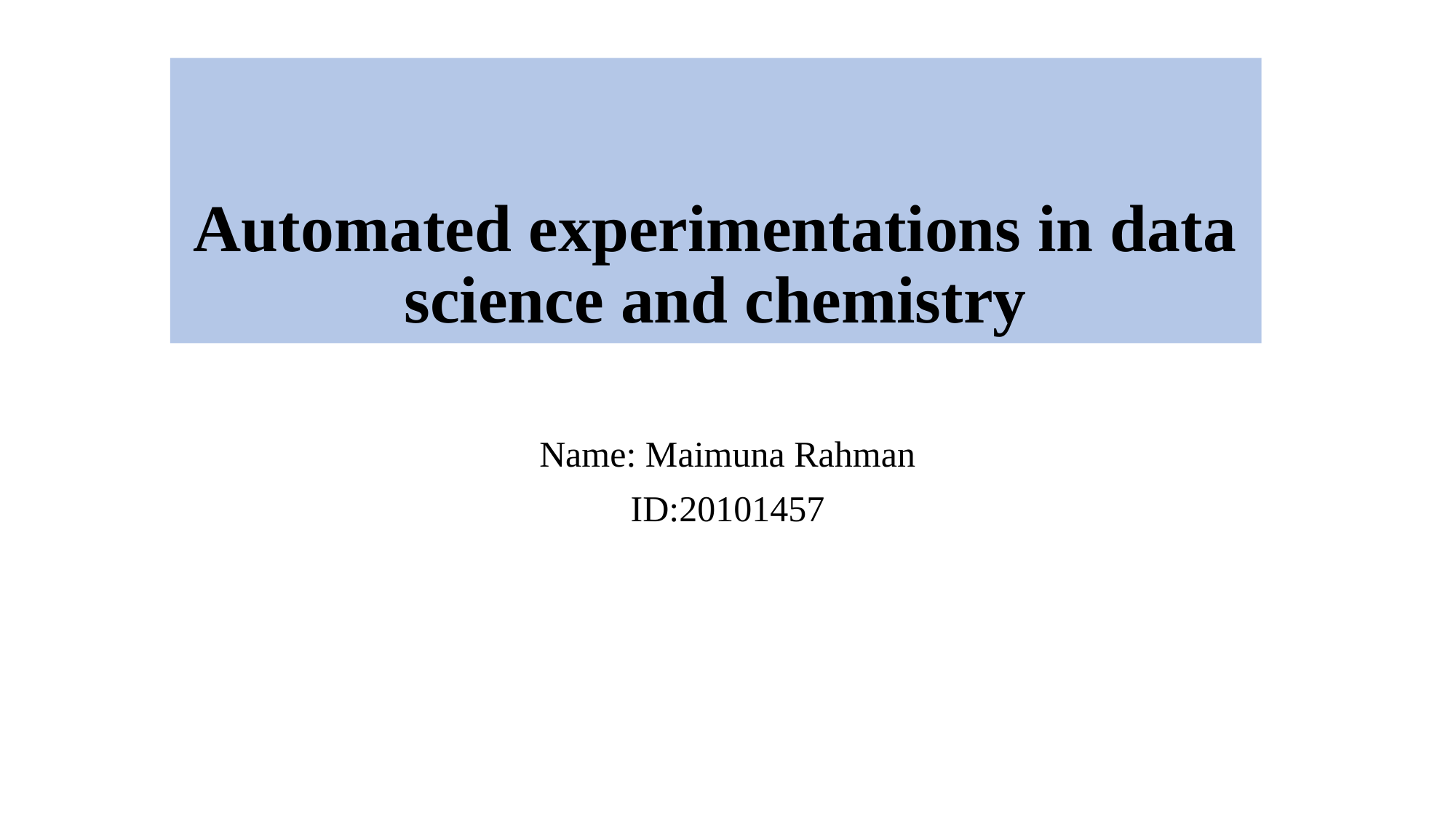

# Automated experimentations in data science and chemistry
Name: Maimuna Rahman
ID:20101457